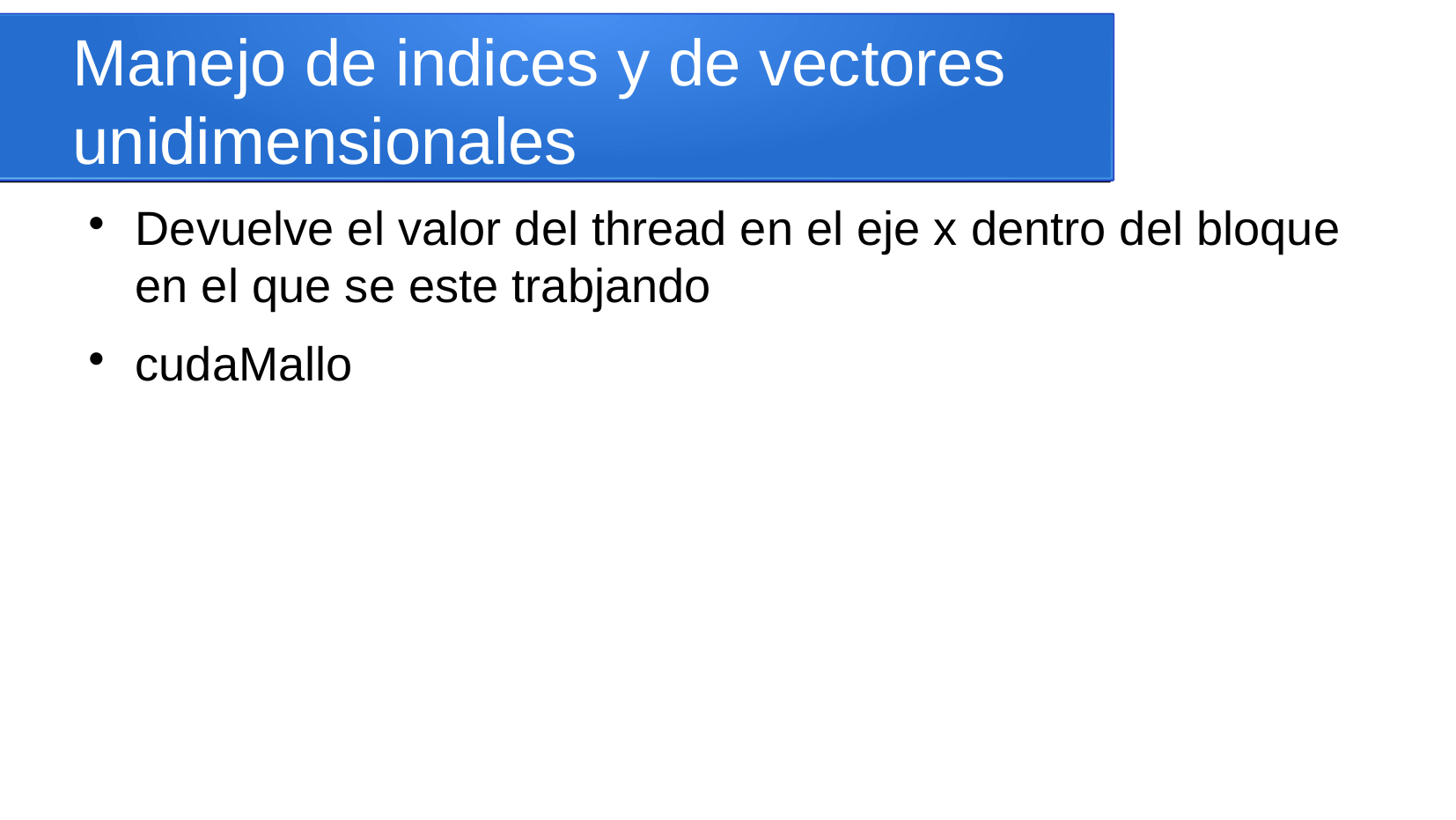

Manejo de indices y de vectores unidimensionales
Devuelve el valor del thread en el eje x dentro del bloque en el que se este trabjando
cudaMallo